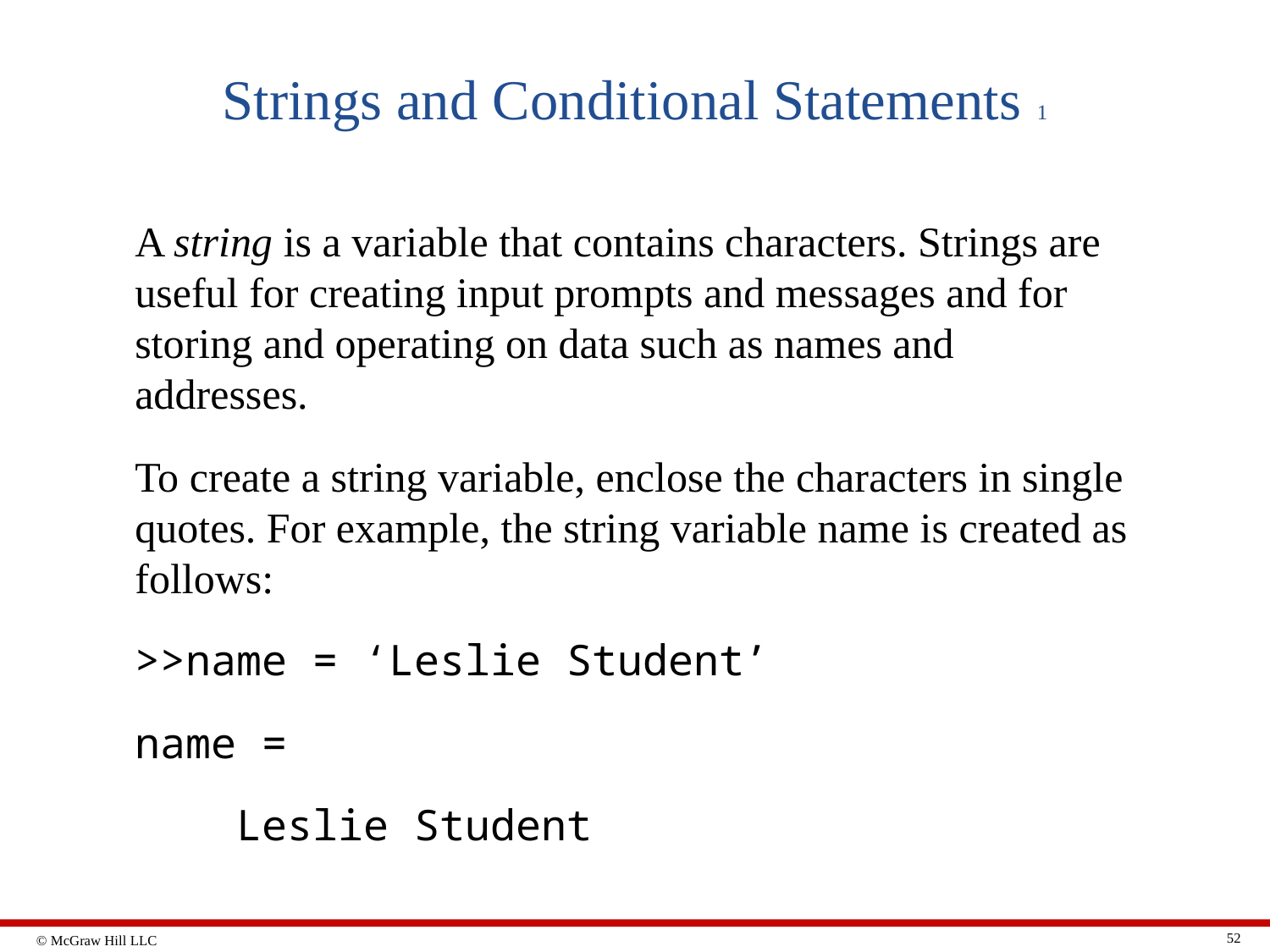

# Strings and Conditional Statements 1
A string is a variable that contains characters. Strings are useful for creating input prompts and messages and for storing and operating on data such as names and addresses.
To create a string variable, enclose the characters in single quotes. For example, the string variable name is created as follows:
>>name = ‘Leslie Student’
name =
    Leslie Student
52